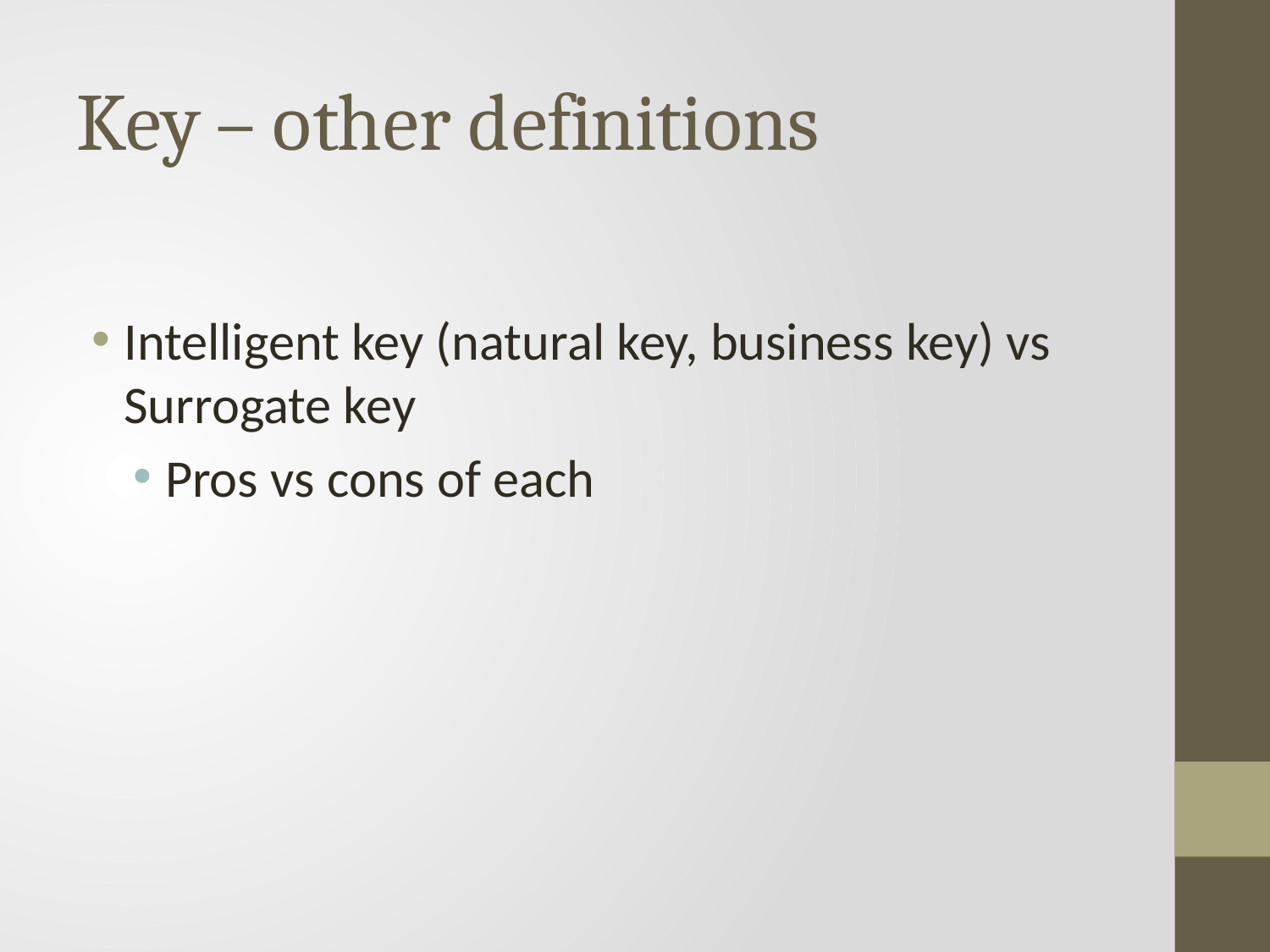

# Key – other definitions

Intelligent key (natural key, business key) vs Surrogate key
Pros vs cons of each